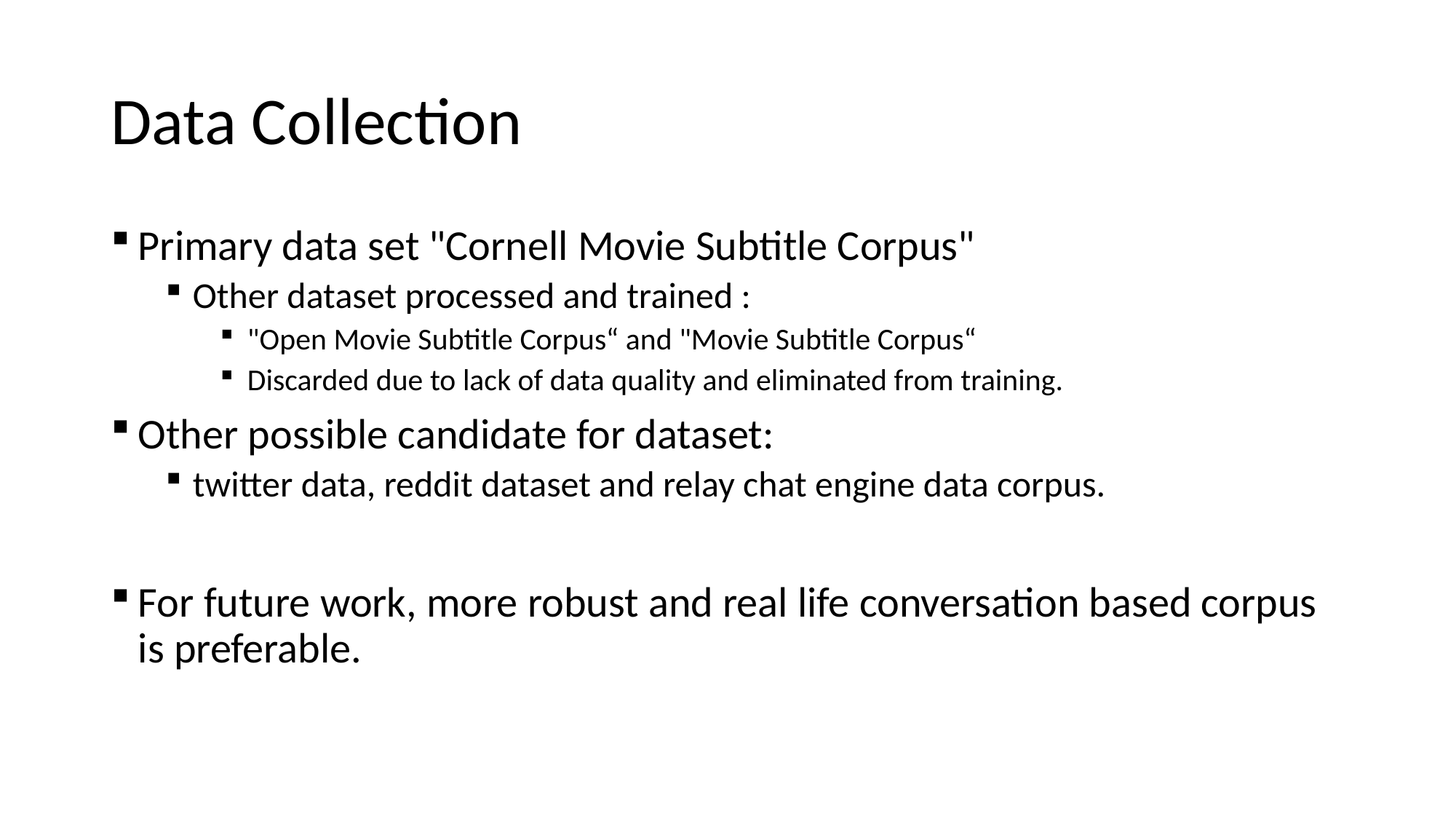

# Data Collection

Primary data set "Cornell Movie Subtitle Corpus"
Other dataset processed and trained :
"Open Movie Subtitle Corpus“ and "Movie Subtitle Corpus“
Discarded due to lack of data quality and eliminated from training.
Other possible candidate for dataset:
twitter data, reddit dataset and relay chat engine data corpus.

For future work, more robust and real life conversation based corpus is preferable.